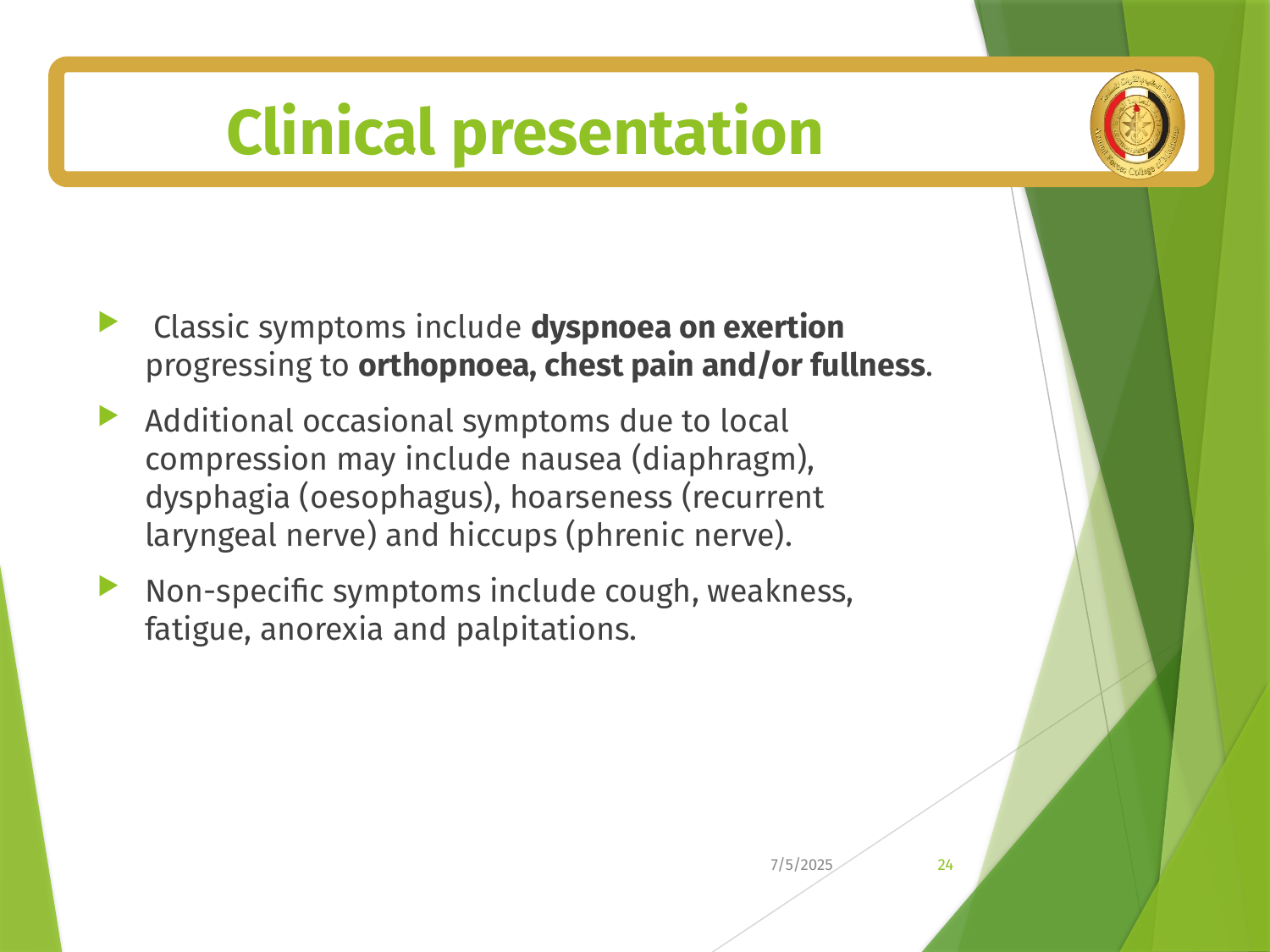

# Clinical presentation
 Classic symptoms include dyspnoea on exertion progressing to orthopnoea, chest pain and/or fullness.
Additional occasional symptoms due to local compression may include nausea (diaphragm), dysphagia (oesophagus), hoarseness (recurrent laryngeal nerve) and hiccups (phrenic nerve).
Non-specific symptoms include cough, weakness, fatigue, anorexia and palpitations.
7/5/2025
24